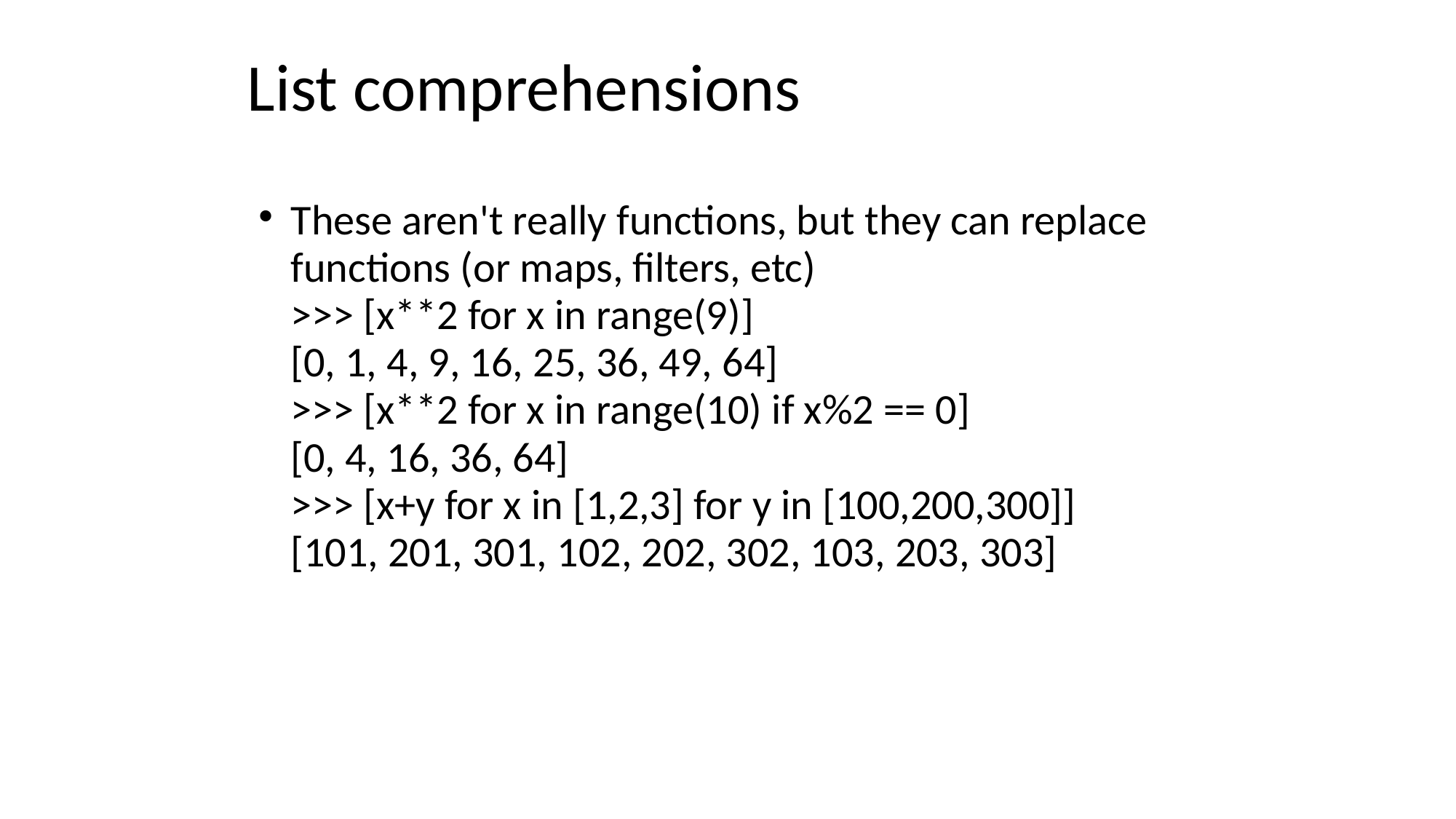

# List comprehensions
These aren't really functions, but they can replace functions (or maps, filters, etc)
>>> [x**2 for x in range(9)]
[0, 1, 4, 9, 16, 25, 36, 49, 64]
>>> [x**2 for x in range(10) if x%2 == 0]
[0, 4, 16, 36, 64]
>>> [x+y for x in [1,2,3] for y in [100,200,300]]
[101, 201, 301, 102, 202, 302, 103, 203, 303]